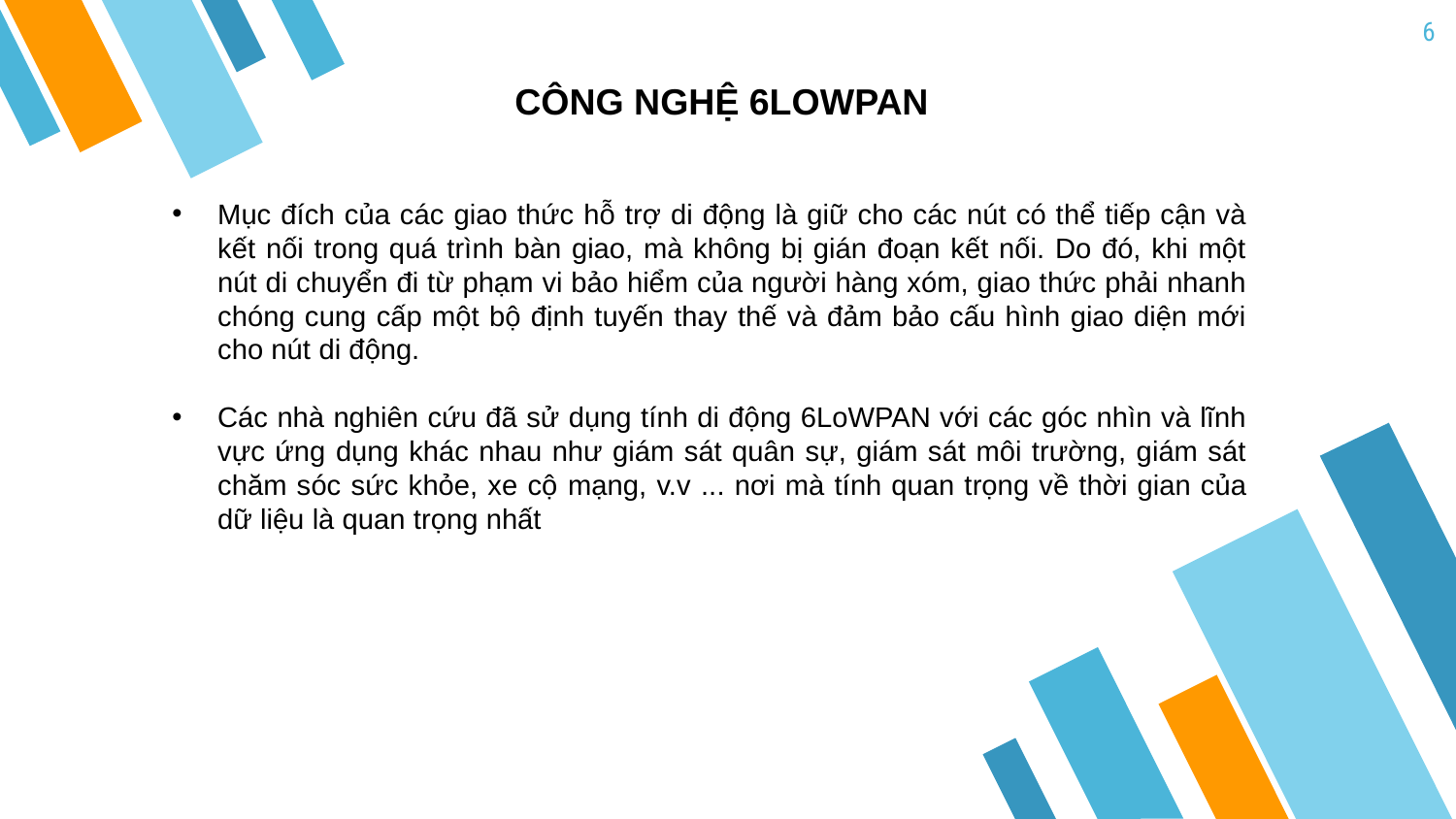

6
CÔNG NGHỆ 6LOWPAN
Mục đích của các giao thức hỗ trợ di động là giữ cho các nút có thể tiếp cận và kết nối trong quá trình bàn giao, mà không bị gián đoạn kết nối. Do đó, khi một nút di chuyển đi từ phạm vi bảo hiểm của người hàng xóm, giao thức phải nhanh chóng cung cấp một bộ định tuyến thay thế và đảm bảo cấu hình giao diện mới cho nút di động.

Các nhà nghiên cứu đã sử dụng tính di động 6LoWPAN với các góc nhìn và lĩnh vực ứng dụng khác nhau như giám sát quân sự, giám sát môi trường, giám sát chăm sóc sức khỏe, xe cộ mạng, v.v ... nơi mà tính quan trọng về thời gian của dữ liệu là quan trọng nhất